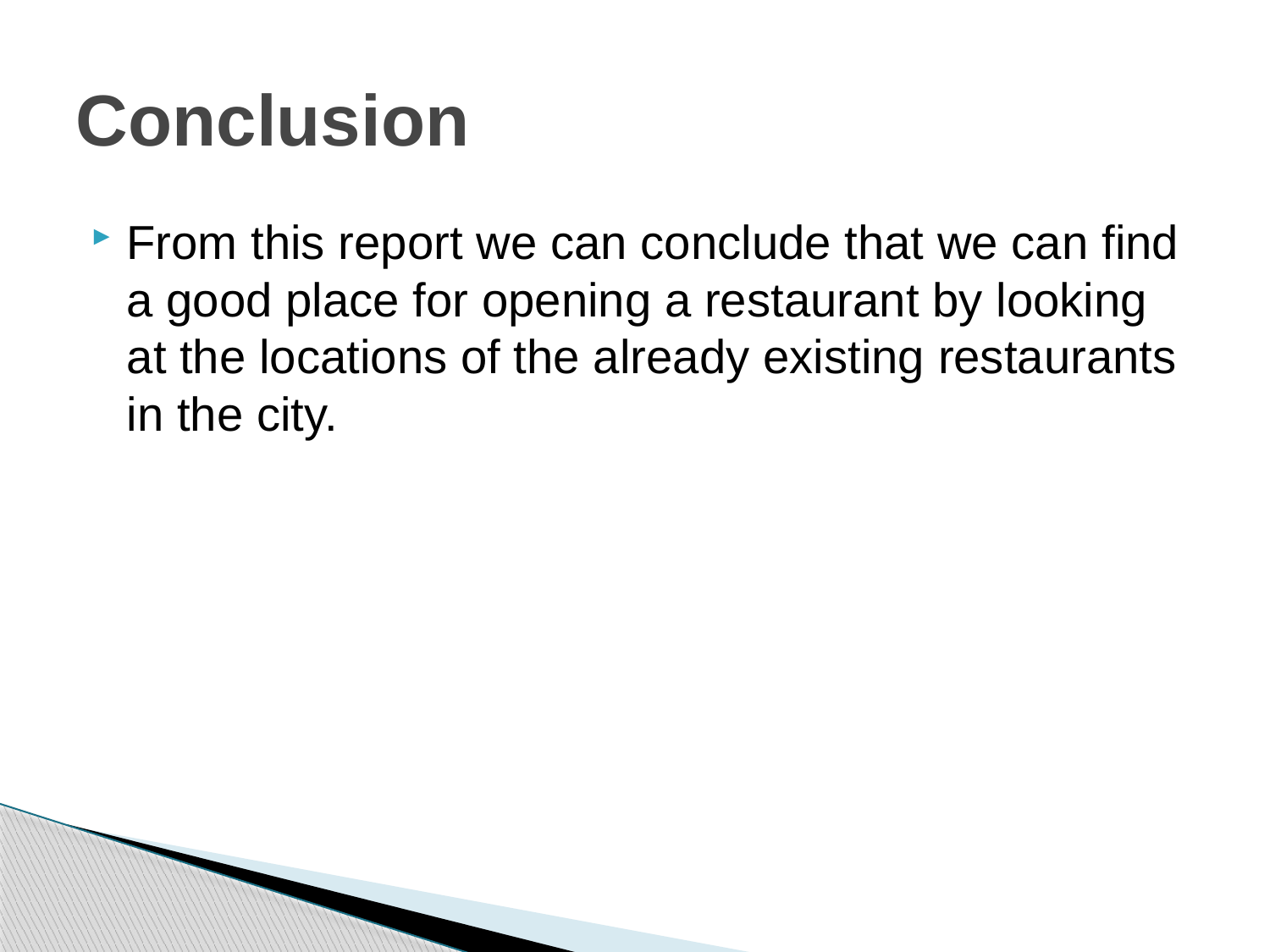

# Conclusion
From this report we can conclude that we can find a good place for opening a restaurant by looking at the locations of the already existing restaurants in the city.